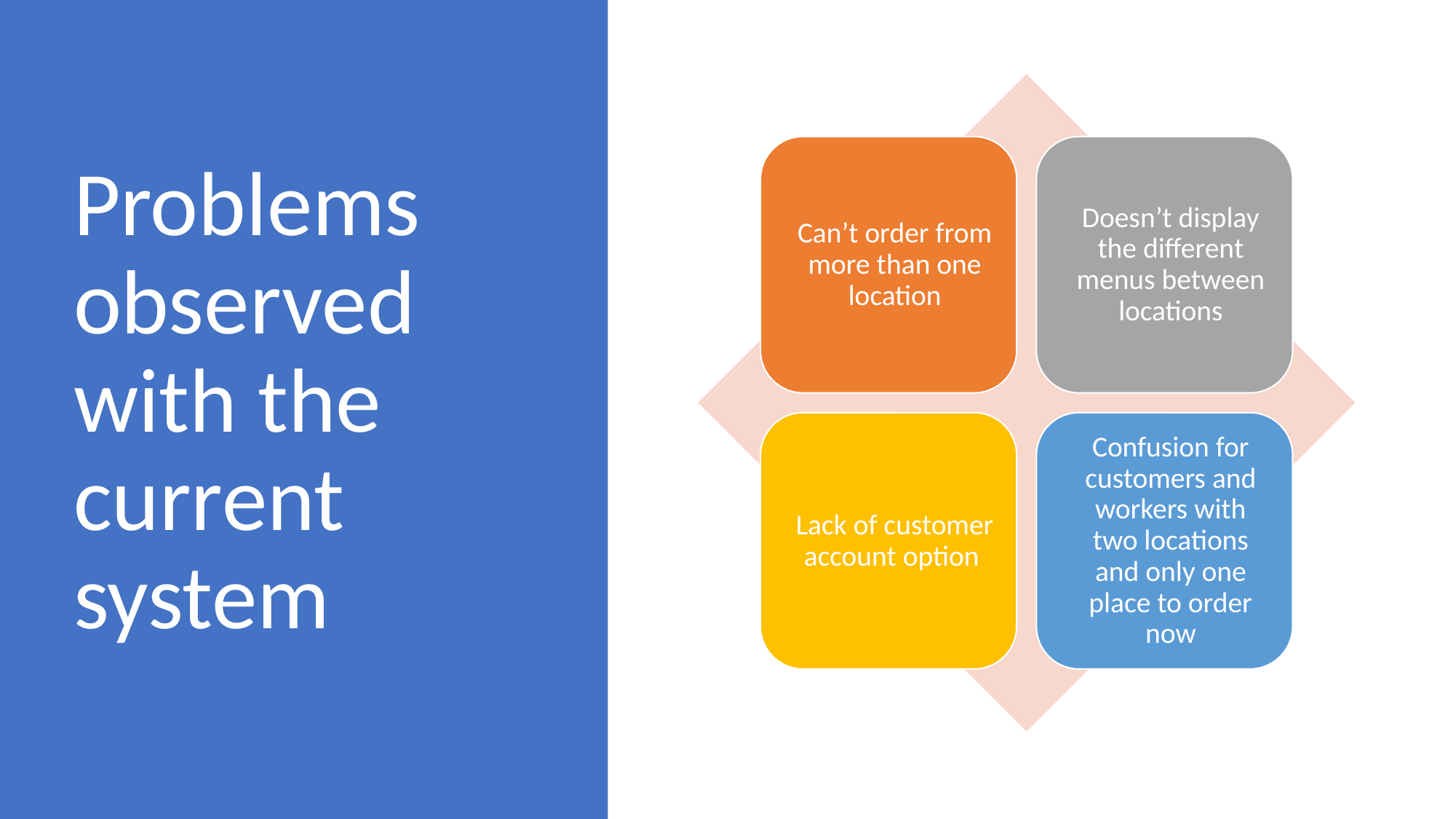

# Problems observed with the current system
Can’t order from more than one location
Doesn’t display the different menus between locations
Lack of customer account option
Confusion for customers and workers with two locations and only one place to order now